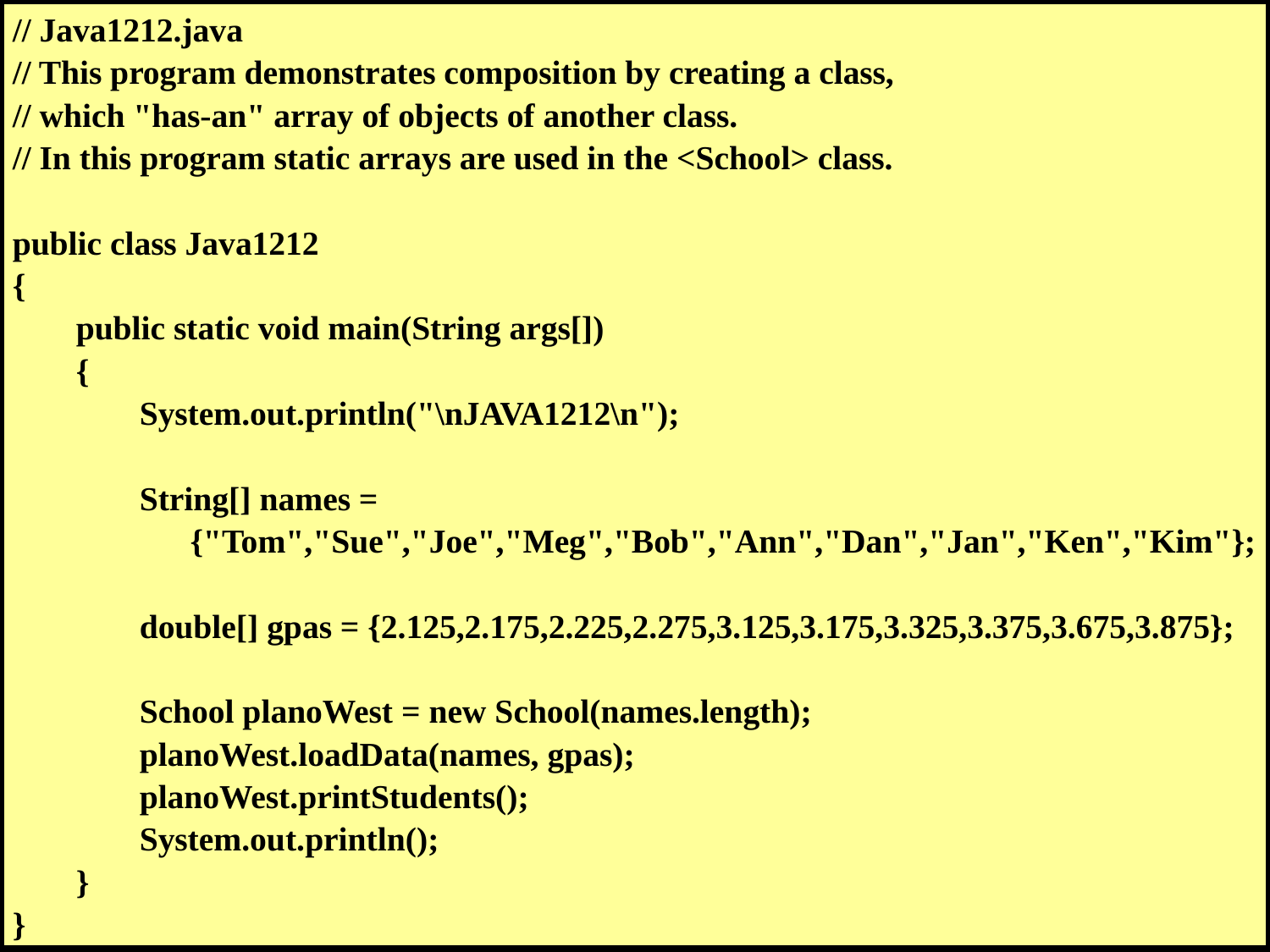

// Java1212.java
// This program demonstrates composition by creating a class,
// which "has-an" array of objects of another class.
// In this program static arrays are used in the <School> class.

public class Java1212
{
	public static void main(String args[])
	{
		System.out.println("\nJAVA1212\n");

		String[] names = 													 	      {"Tom","Sue","Joe","Meg","Bob","Ann","Dan","Jan","Ken","Kim"};

		double[] gpas = {2.125,2.175,2.225,2.275,3.125,3.175,3.325,3.375,3.675,3.875};

		School planoWest = new School(names.length);
		planoWest.loadData(names, gpas);
		planoWest.printStudents();
		System.out.println();
	}
}